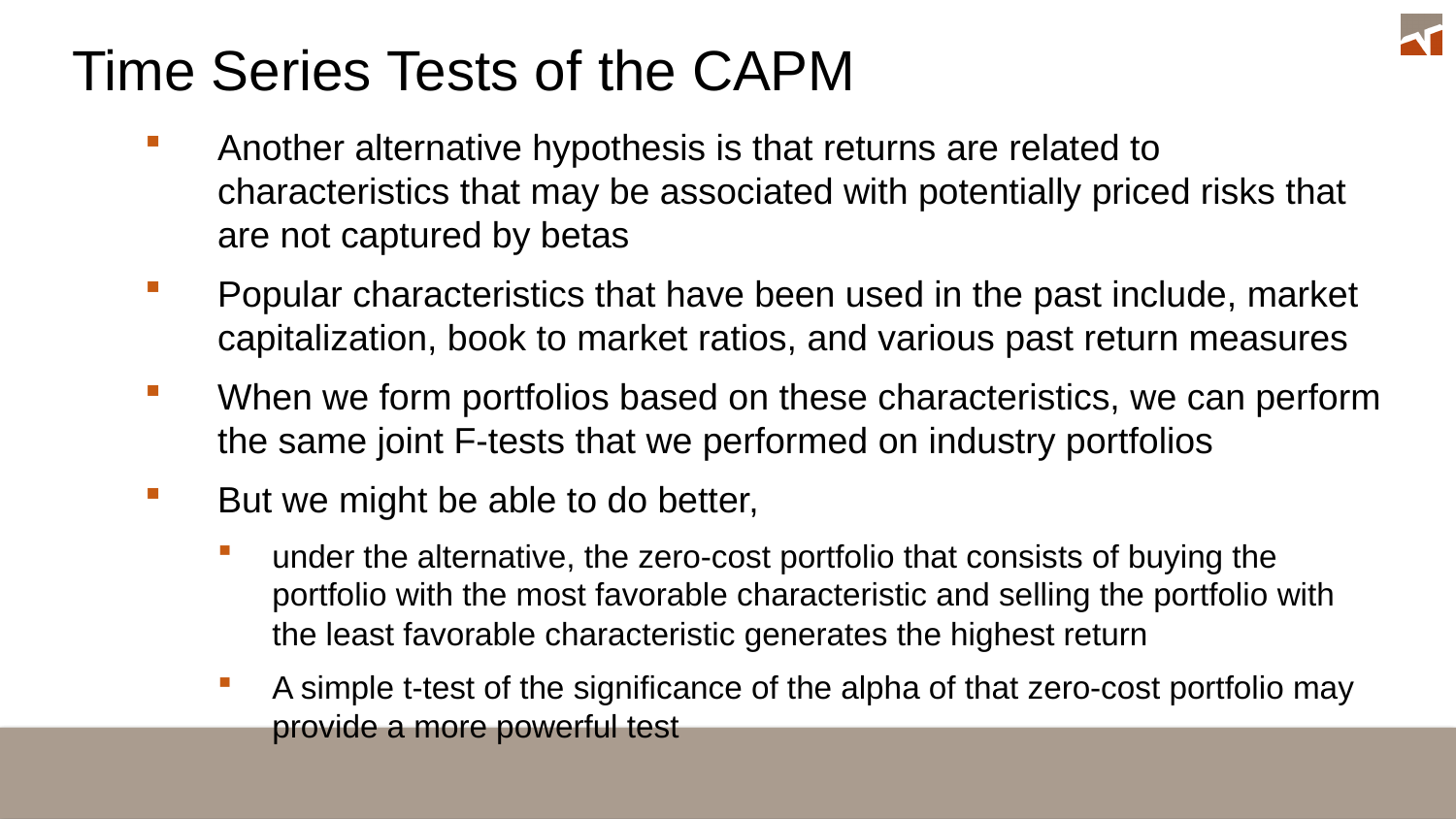

Time Series Tests of the CAPM
Another alternative hypothesis is that returns are related to characteristics that may be associated with potentially priced risks that are not captured by betas
Popular characteristics that have been used in the past include, market capitalization, book to market ratios, and various past return measures
When we form portfolios based on these characteristics, we can perform the same joint F-tests that we performed on industry portfolios
But we might be able to do better,
under the alternative, the zero-cost portfolio that consists of buying the portfolio with the most favorable characteristic and selling the portfolio with the least favorable characteristic generates the highest return
A simple t-test of the significance of the alpha of that zero-cost portfolio may provide a more powerful test